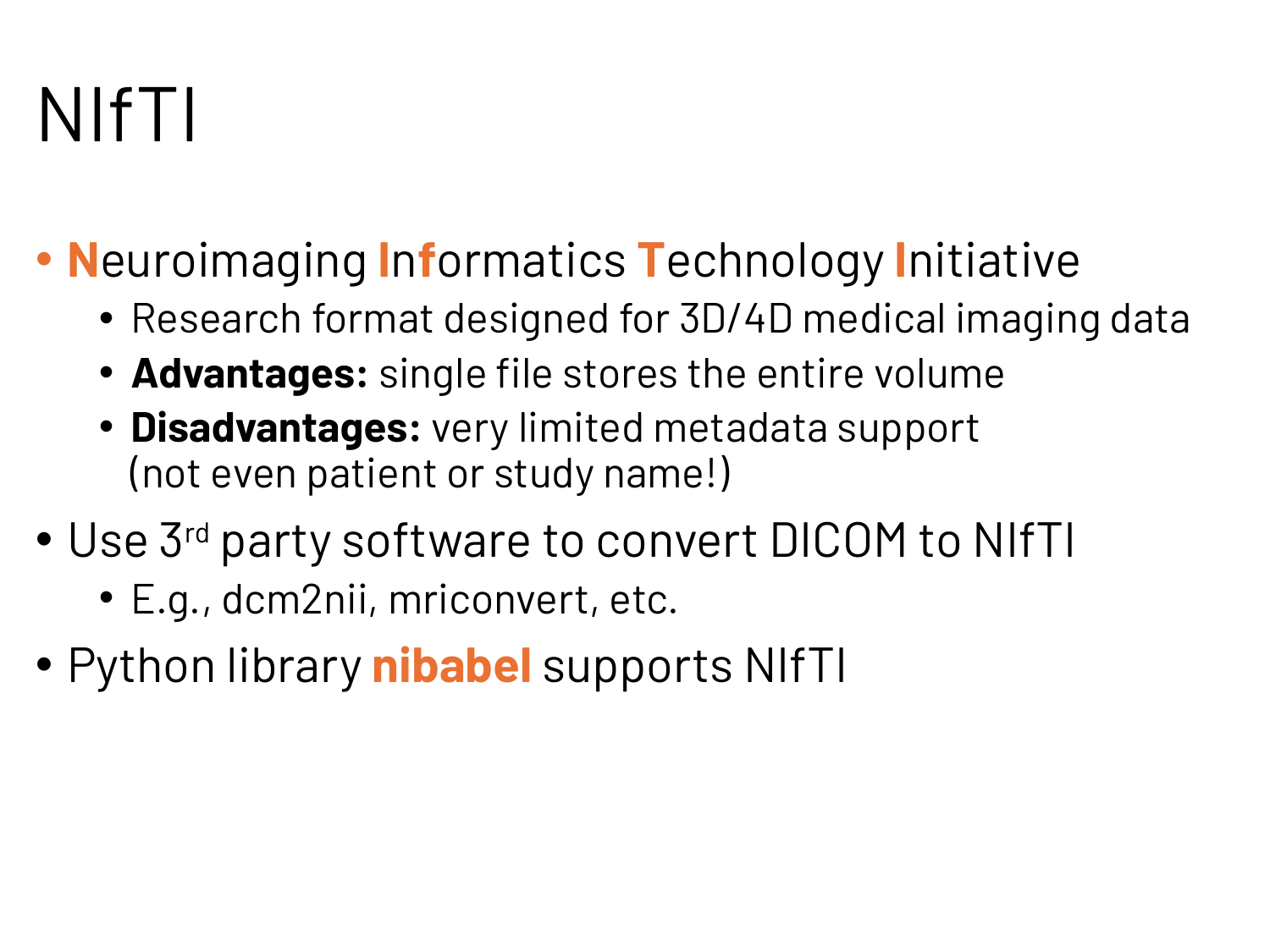

# NIfTI
Neuroimaging Informatics Technology Initiative
Research format designed for 3D/4D medical imaging data
Advantages: single file stores the entire volume
Disadvantages: very limited metadata support
(not even patient or study name!)
Use 3rd party software to convert DICOM to NIfTI
E.g., dcm2nii, mriconvert, etc.
Python library nibabel supports NIfTI